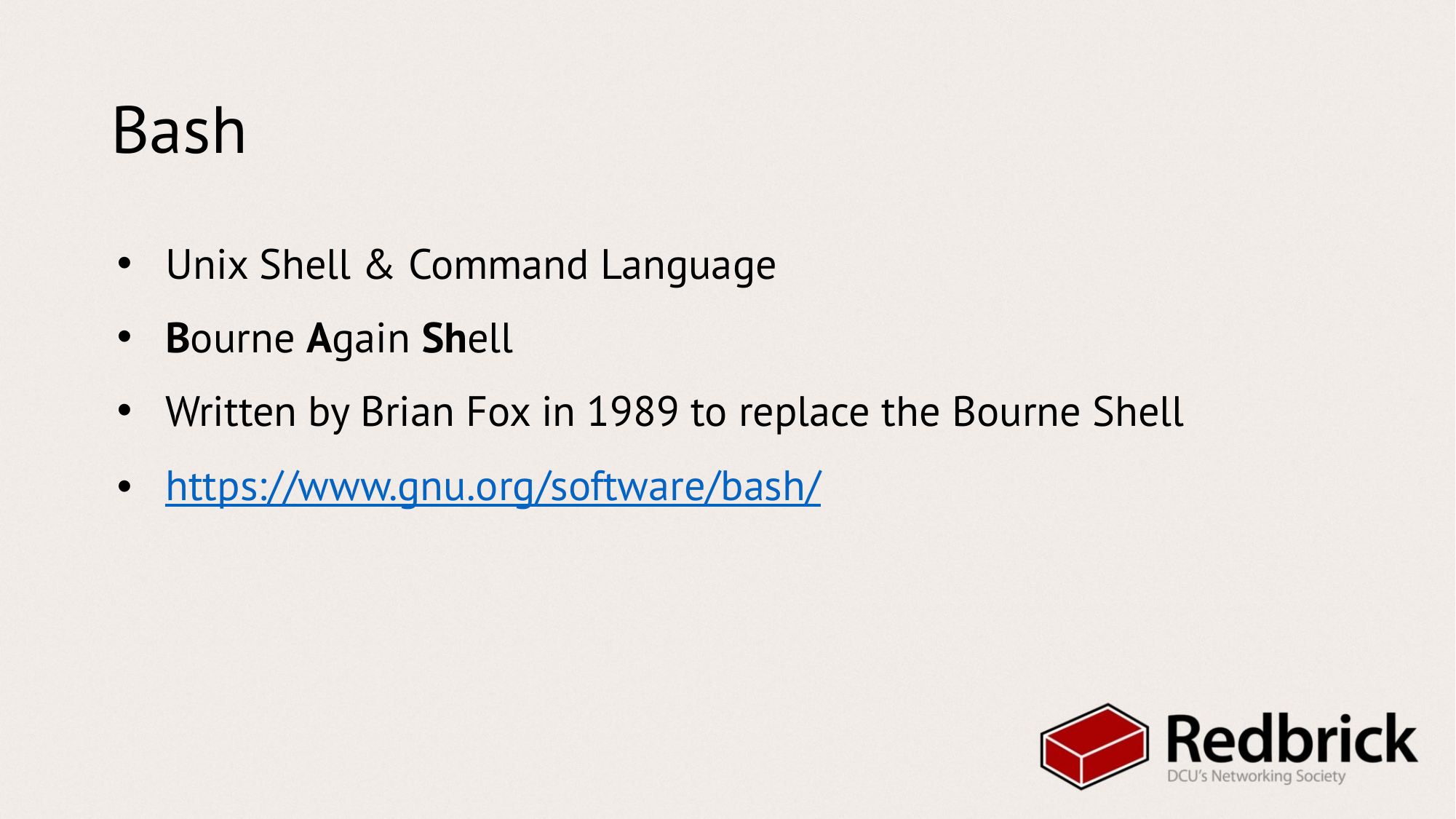

# Bash
Unix Shell & Command Language
Bourne Again Shell
Written by Brian Fox in 1989 to replace the Bourne Shell
https://www.gnu.org/software/bash/